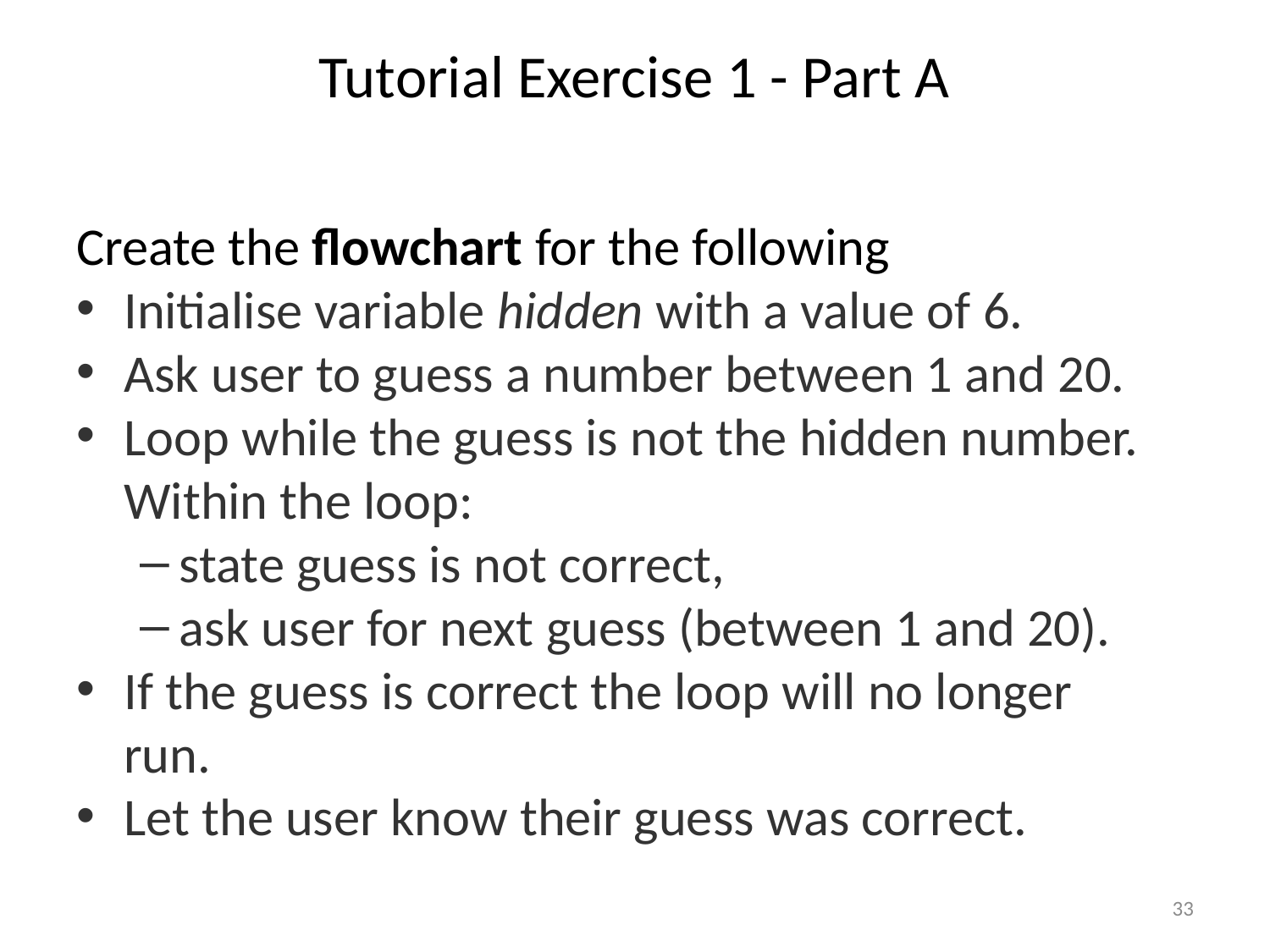

# Tutorial Exercise 1 - Part A
Create the flowchart for the following
Initialise variable hidden with a value of 6.
Ask user to guess a number between 1 and 20.
Loop while the guess is not the hidden number. Within the loop:
state guess is not correct,
ask user for next guess (between 1 and 20).
If the guess is correct the loop will no longer run.
Let the user know their guess was correct.

33